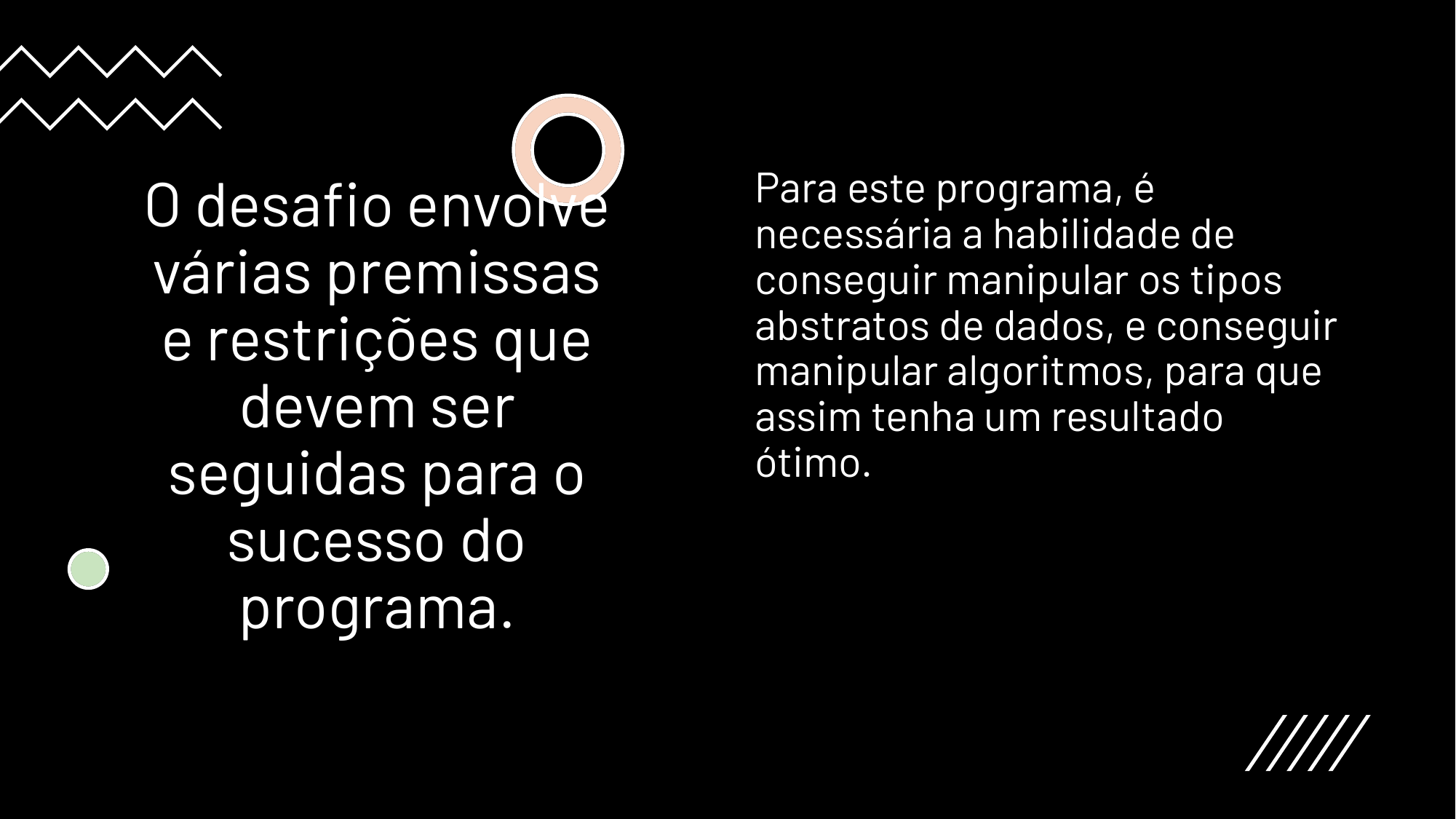

# O desafio envolve várias premissas e restrições que devem ser seguidas para o sucesso do programa.
Para este programa, é necessária a habilidade de conseguir manipular os tipos abstratos de dados, e conseguir manipular algoritmos, para que assim tenha um resultado ótimo.